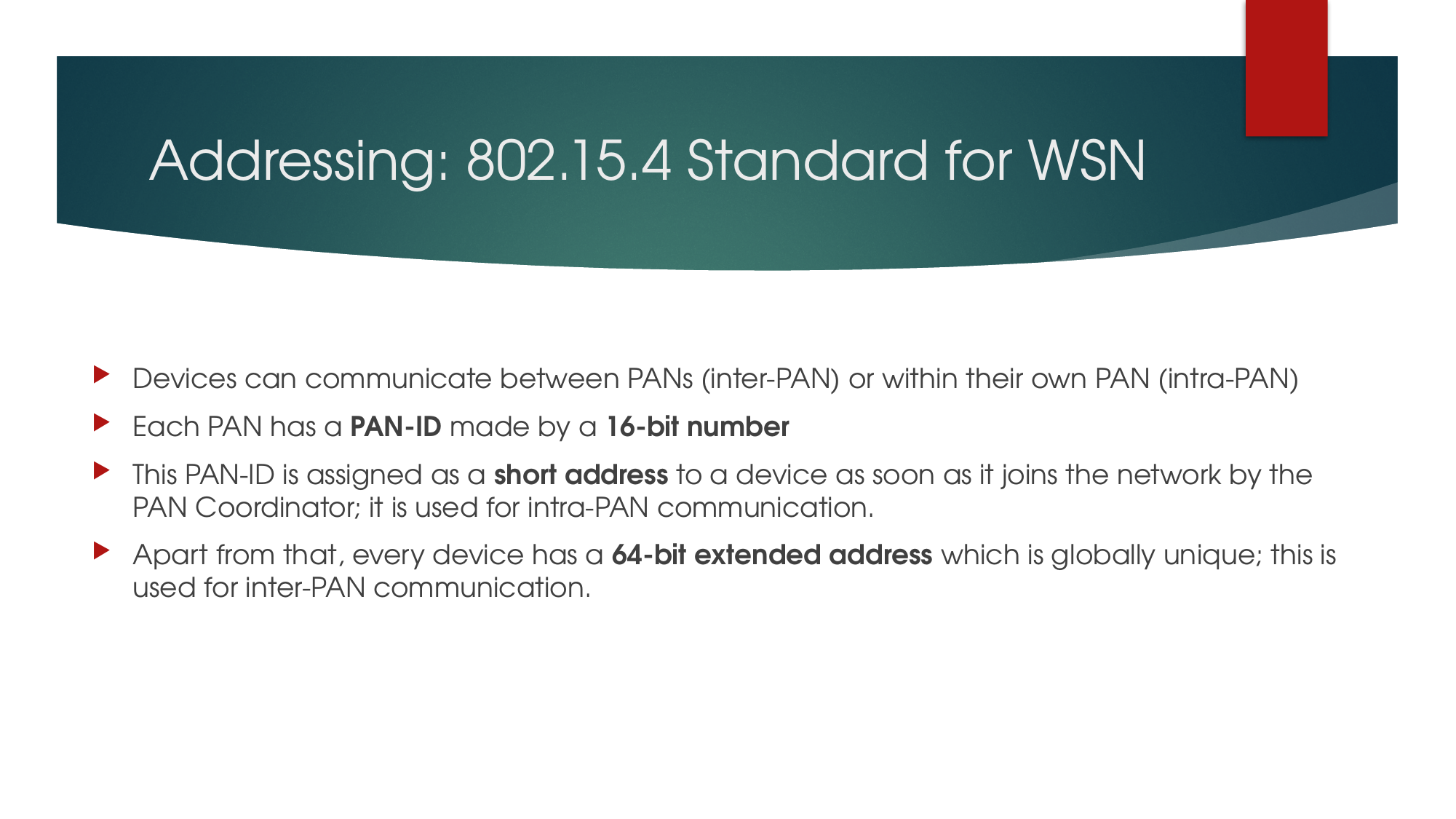

# Addressing: 802.15.4 Standard for WSN
Devices can communicate between PANs (inter-PAN) or within their own PAN (intra-PAN)
Each PAN has a PAN-ID made by a 16-bit number
This PAN-ID is assigned as a short address to a device as soon as it joins the network by the PAN Coordinator; it is used for intra-PAN communication.
Apart from that, every device has a 64-bit extended address which is globally unique; this is used for inter-PAN communication.